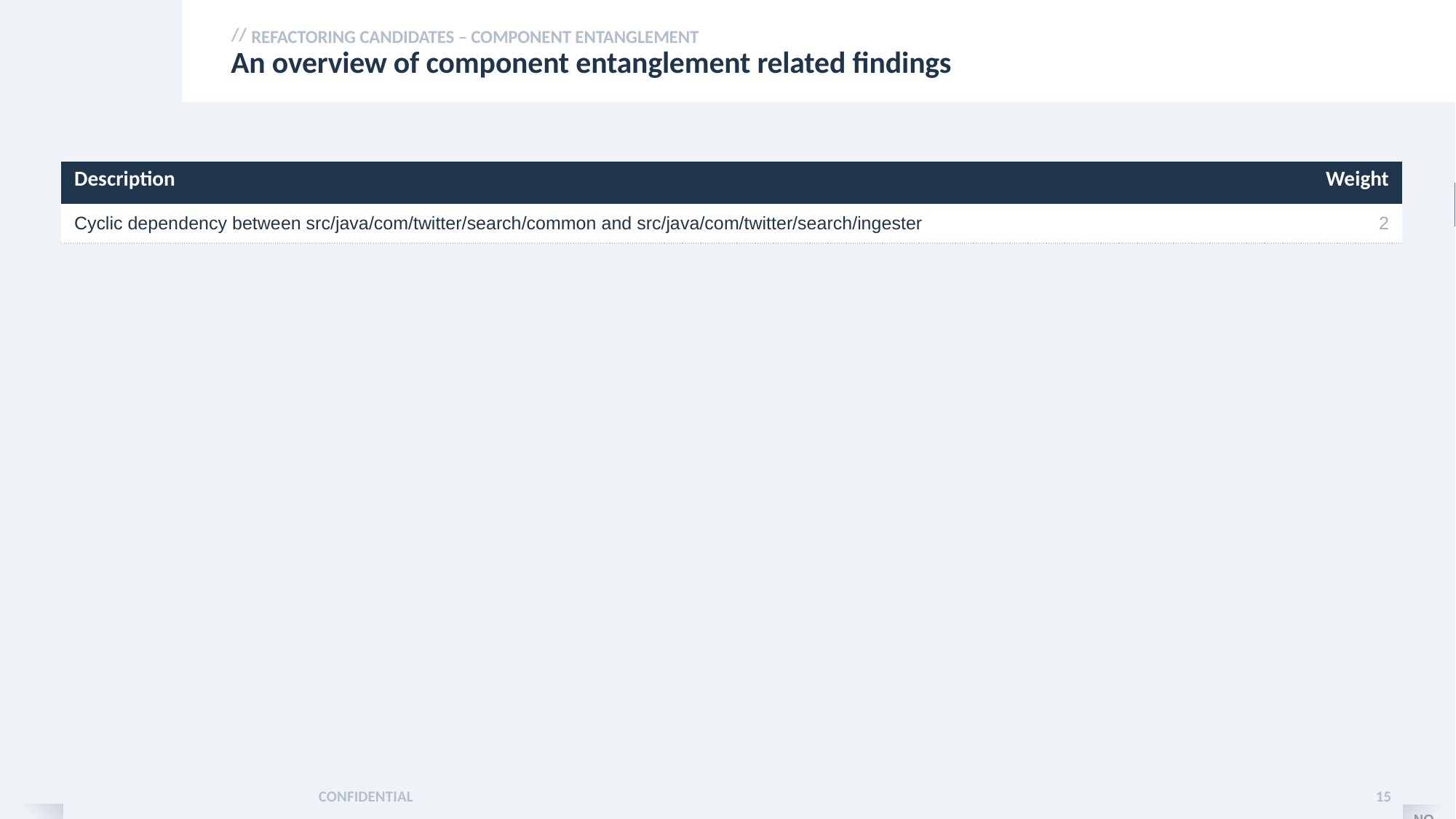

Refactoring Candidates – COMPONENT ENTANGLEMENT
# An overview of component entanglement related findings
| Description | Weight |
| --- | --- |
| Cyclic dependency between src/java/com/twitter/search/common and src/java/com/twitter/search/ingester | 2 |
Confidential
15